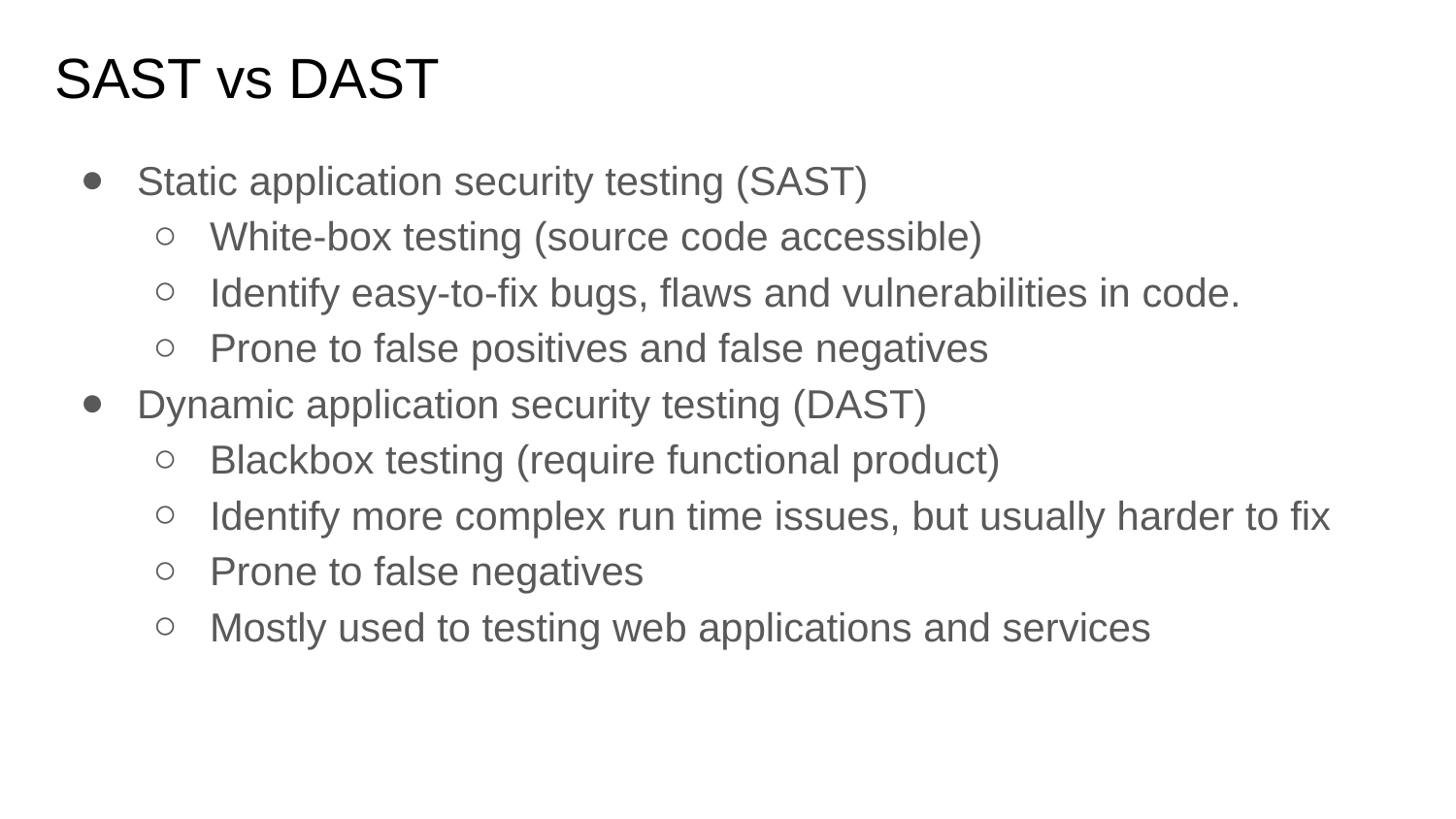

# SAST vs DAST
Static application security testing (SAST)
White-box testing (source code accessible)
Identify easy-to-fix bugs, flaws and vulnerabilities in code.
Prone to false positives and false negatives
Dynamic application security testing (DAST)
Blackbox testing (require functional product)
Identify more complex run time issues, but usually harder to fix
Prone to false negatives
Mostly used to testing web applications and services